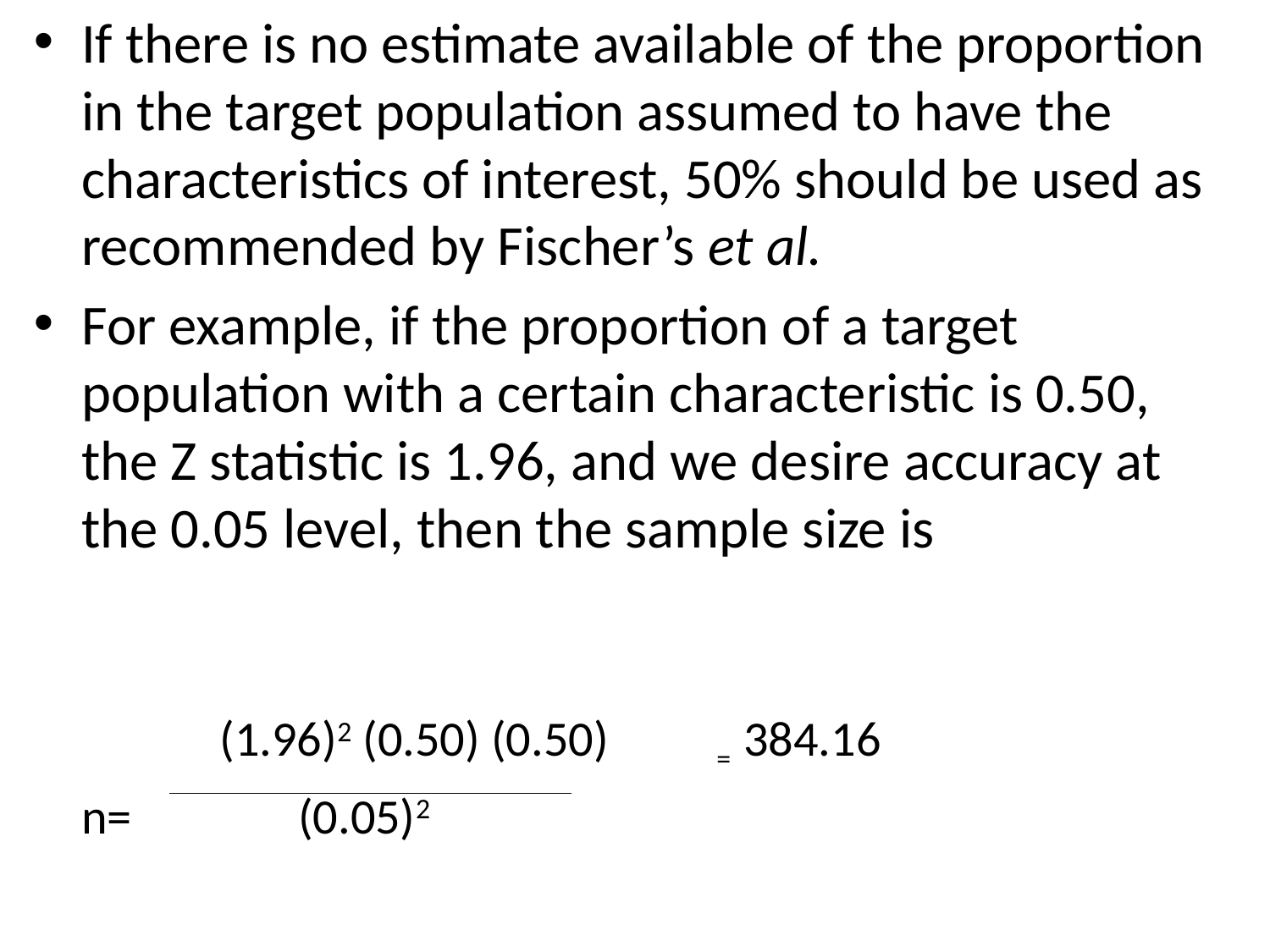

If there is no estimate available of the proportion in the target population assumed to have the characteristics of interest, 50% should be used as recommended by Fischer’s et al.
For example, if the proportion of a target population with a certain characteristic is 0.50, the Z statistic is 1.96, and we desire accuracy at the 0.05 level, then the sample size is

		 (1.96)2 (0.50) (0.50)	=  384.16
	n=	        (0.05)2

#